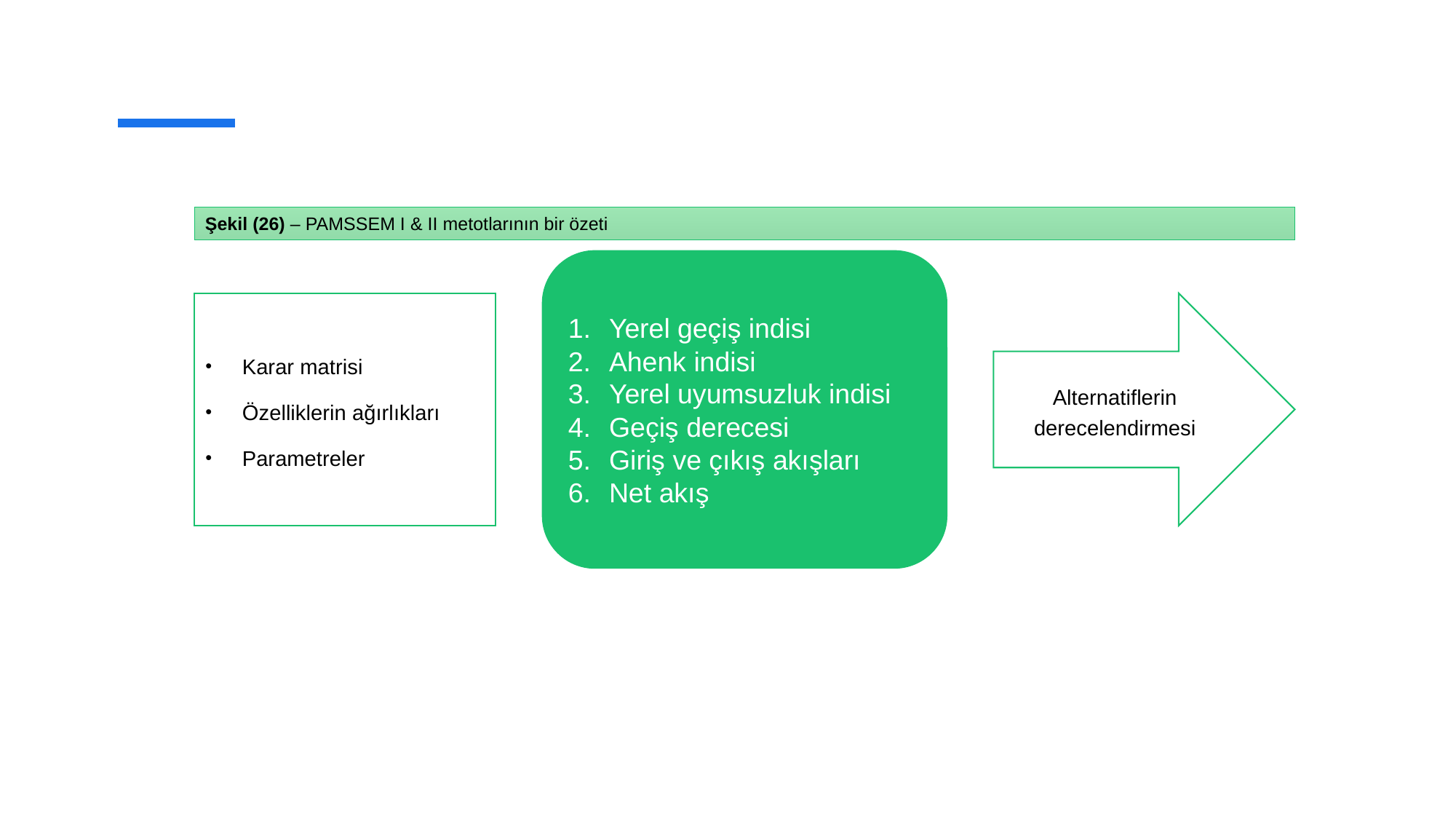

Şekil (26) – PAMSSEM I & II metotlarının bir özeti
Yerel geçiş indisi
Ahenk indisi
Yerel uyumsuzluk indisi
Geçiş derecesi
Giriş ve çıkış akışları
Net akış
Karar matrisi
Özelliklerin ağırlıkları
Parametreler
Alternatiflerin derecelendirmesi